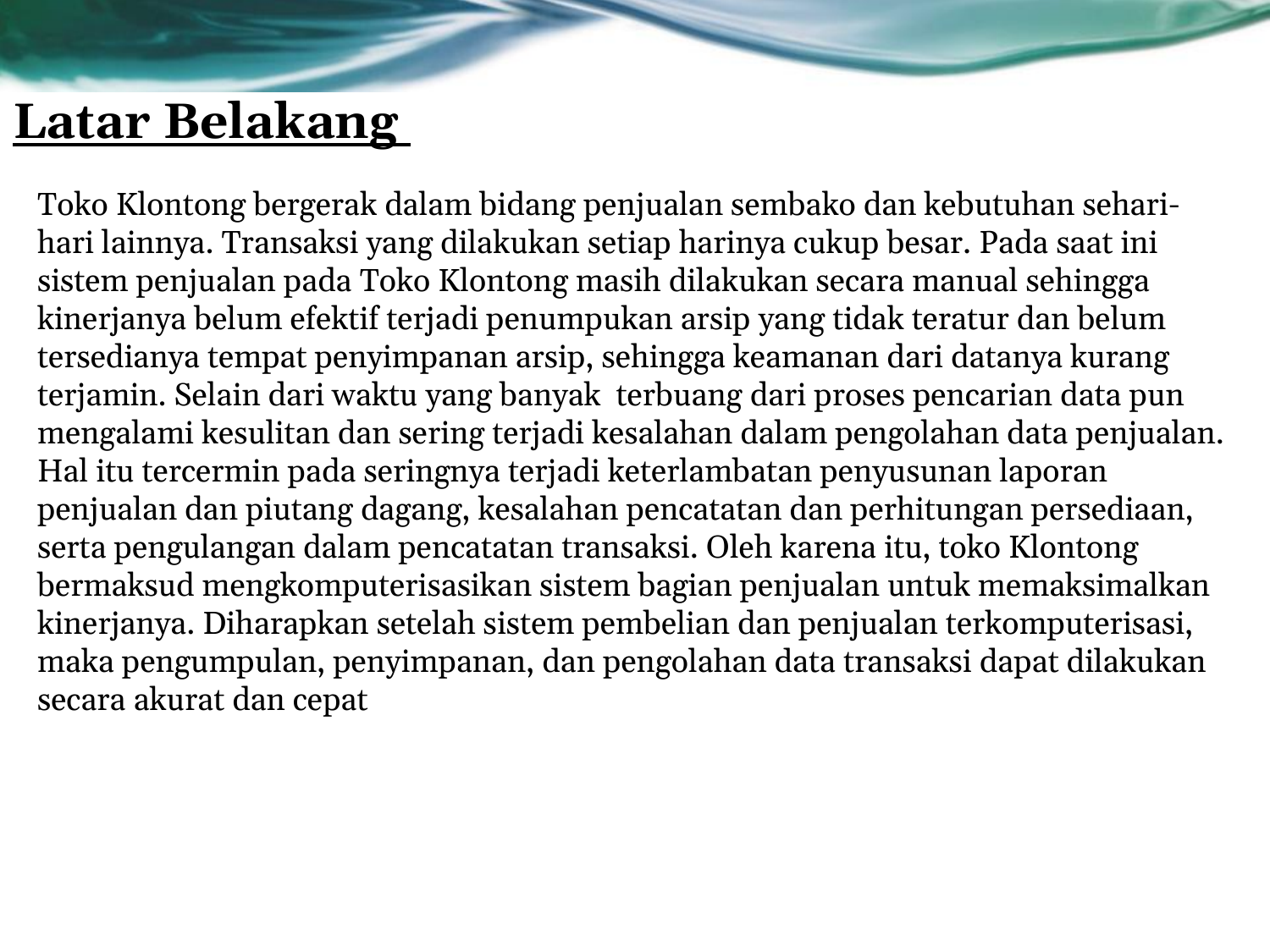

Latar Belakang
Toko Klontong bergerak dalam bidang penjualan sembako dan kebutuhan sehari-hari lainnya. Transaksi yang dilakukan setiap harinya cukup besar. Pada saat ini sistem penjualan pada Toko Klontong masih dilakukan secara manual sehingga kinerjanya belum efektif terjadi penumpukan arsip yang tidak teratur dan belum tersedianya tempat penyimpanan arsip, sehingga keamanan dari datanya kurang terjamin. Selain dari waktu yang banyak  terbuang dari proses pencarian data pun mengalami kesulitan dan sering terjadi kesalahan dalam pengolahan data penjualan. Hal itu tercermin pada seringnya terjadi keterlambatan penyusunan laporan penjualan dan piutang dagang, kesalahan pencatatan dan perhitungan persediaan, serta pengulangan dalam pencatatan transaksi. Oleh karena itu, toko Klontong bermaksud mengkomputerisasikan sistem bagian penjualan untuk memaksimalkan kinerjanya. Diharapkan setelah sistem pembelian dan penjualan terkomputerisasi, maka pengumpulan, penyimpanan, dan pengolahan data transaksi dapat dilakukan secara akurat dan cepat